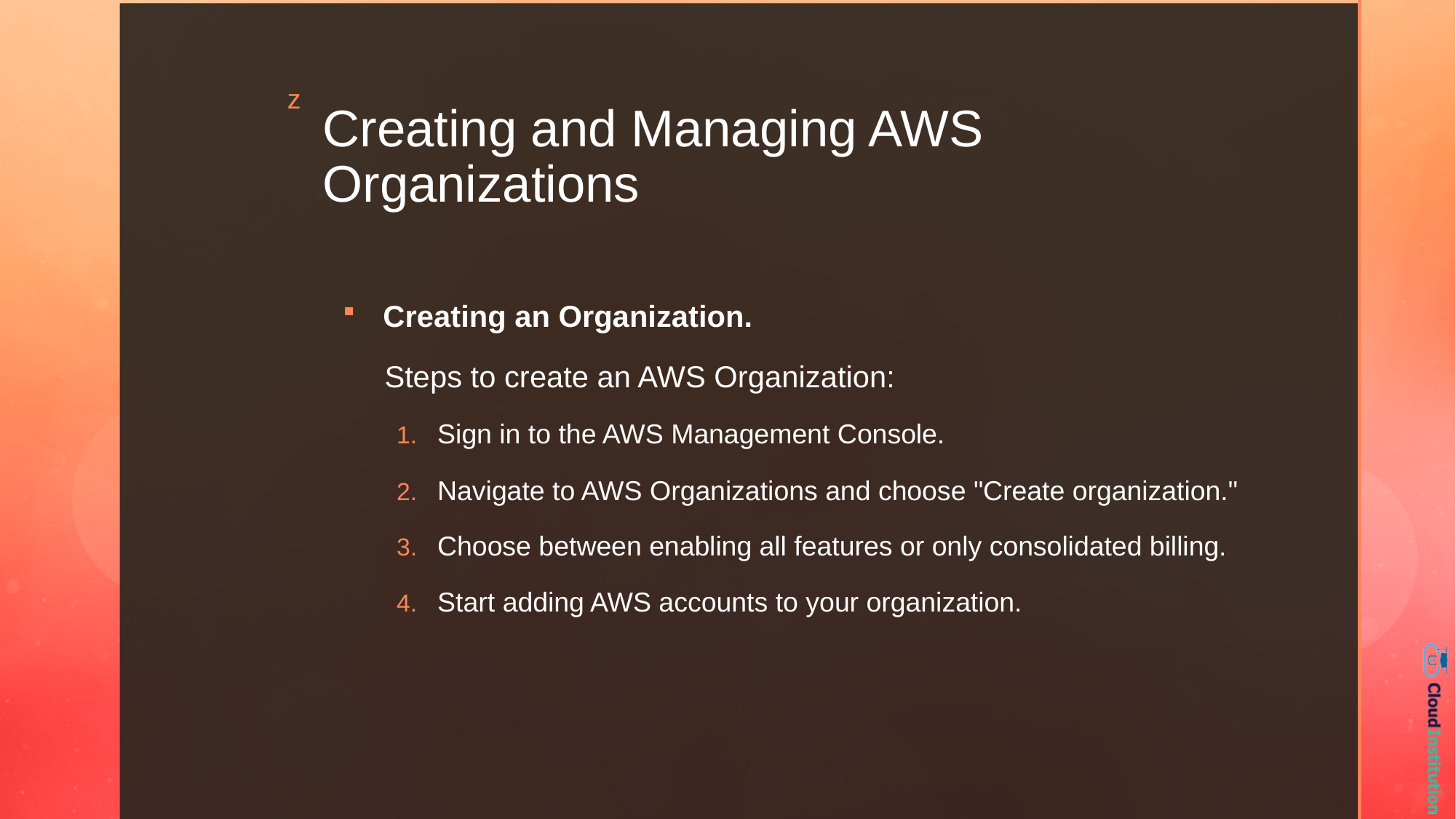

# Creating and Managing AWS Organizations
Creating an Organization.
     Steps to create an AWS Organization:
Sign in to the AWS Management Console.
Navigate to AWS Organizations and choose "Create organization."
Choose between enabling all features or only consolidated billing.
Start adding AWS accounts to your organization.